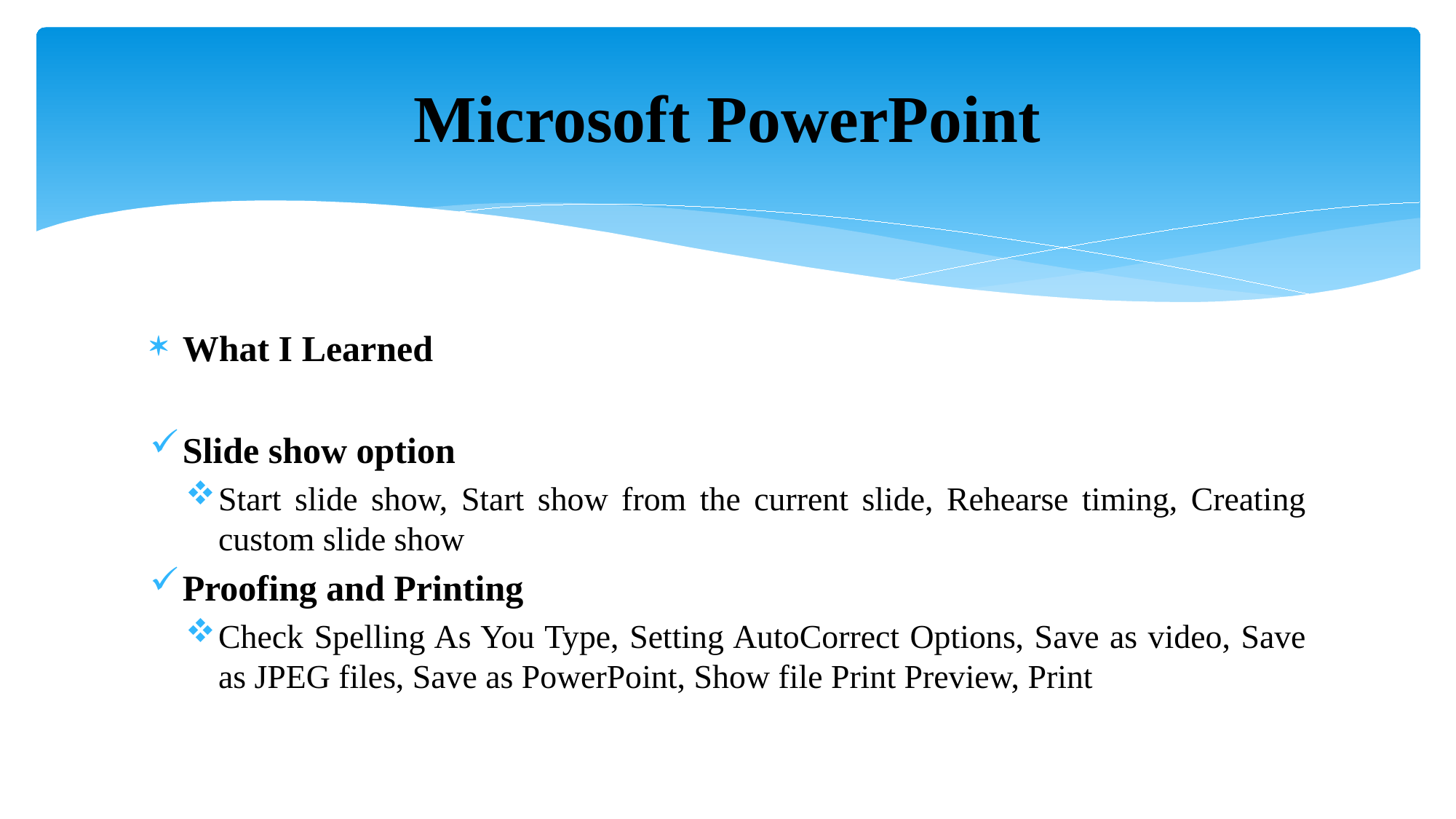

# Microsoft PowerPoint
What I Learned

Slide show option
Start slide show, Start show from the current slide, Rehearse timing, Creating custom slide show
Proofing and Printing
Check Spelling As You Type, Setting AutoCorrect Options, Save as video, Save as JPEG files, Save as PowerPoint, Show file Print Preview, Print